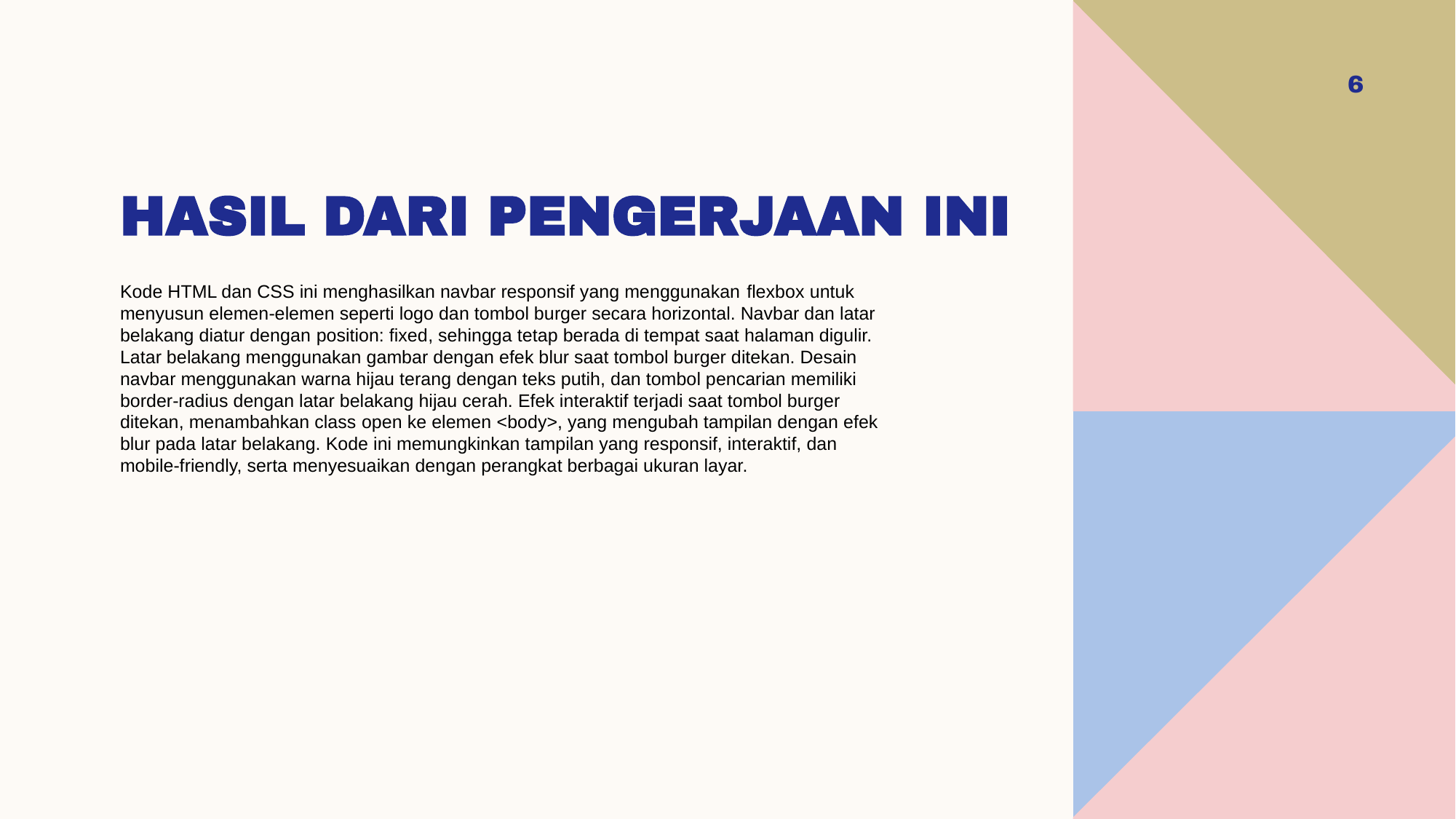

6
# Hasil dari pengerjaan ini
Kode HTML dan CSS ini menghasilkan navbar responsif yang menggunakan flexbox untuk menyusun elemen-elemen seperti logo dan tombol burger secara horizontal. Navbar dan latar belakang diatur dengan position: fixed, sehingga tetap berada di tempat saat halaman digulir. Latar belakang menggunakan gambar dengan efek blur saat tombol burger ditekan. Desain navbar menggunakan warna hijau terang dengan teks putih, dan tombol pencarian memiliki border-radius dengan latar belakang hijau cerah. Efek interaktif terjadi saat tombol burger ditekan, menambahkan class open ke elemen <body>, yang mengubah tampilan dengan efek blur pada latar belakang. Kode ini memungkinkan tampilan yang responsif, interaktif, dan mobile-friendly, serta menyesuaikan dengan perangkat berbagai ukuran layar.